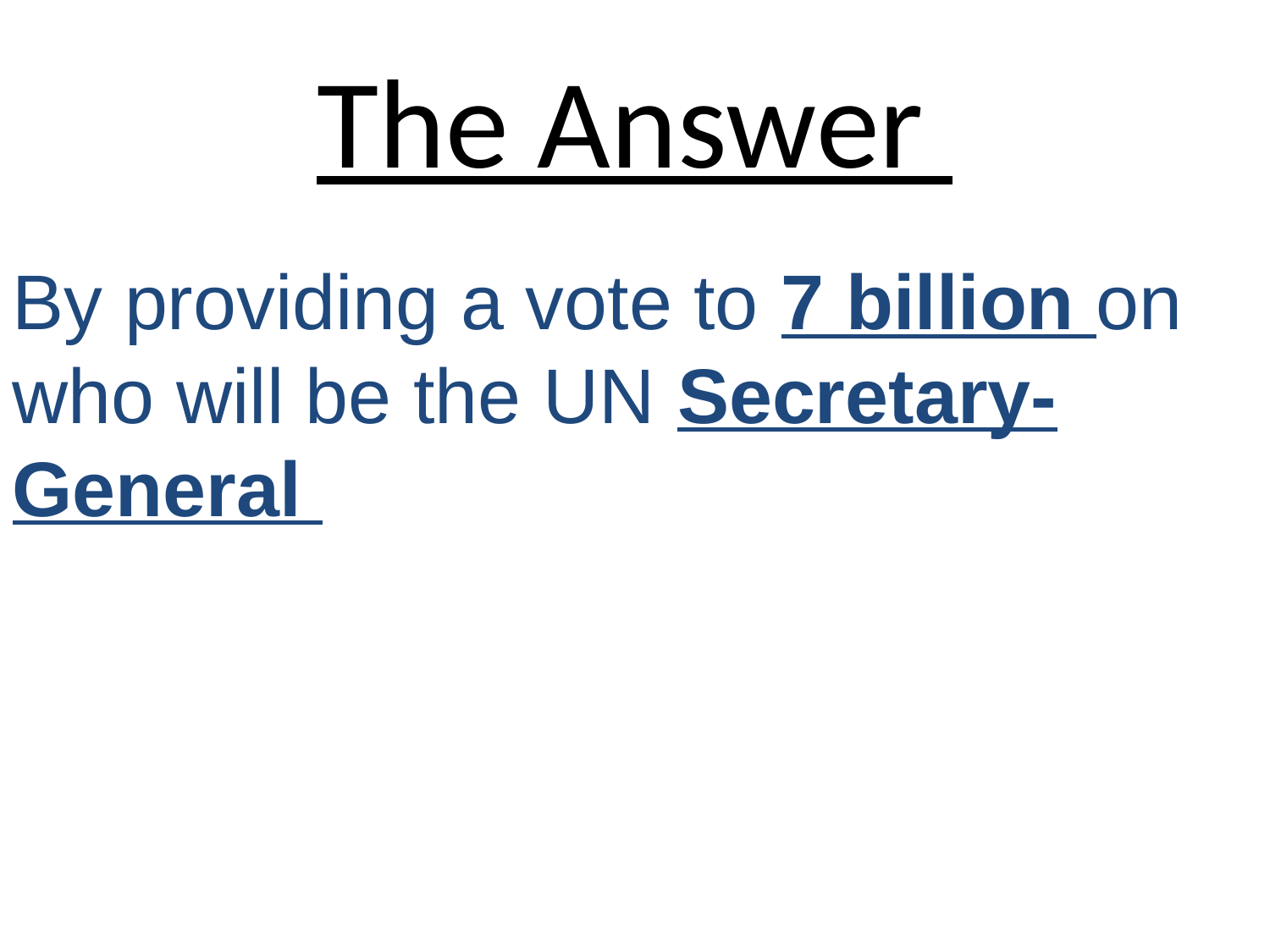

# The Answer
By providing a vote to 7 billion on who will be the UN Secretary-General